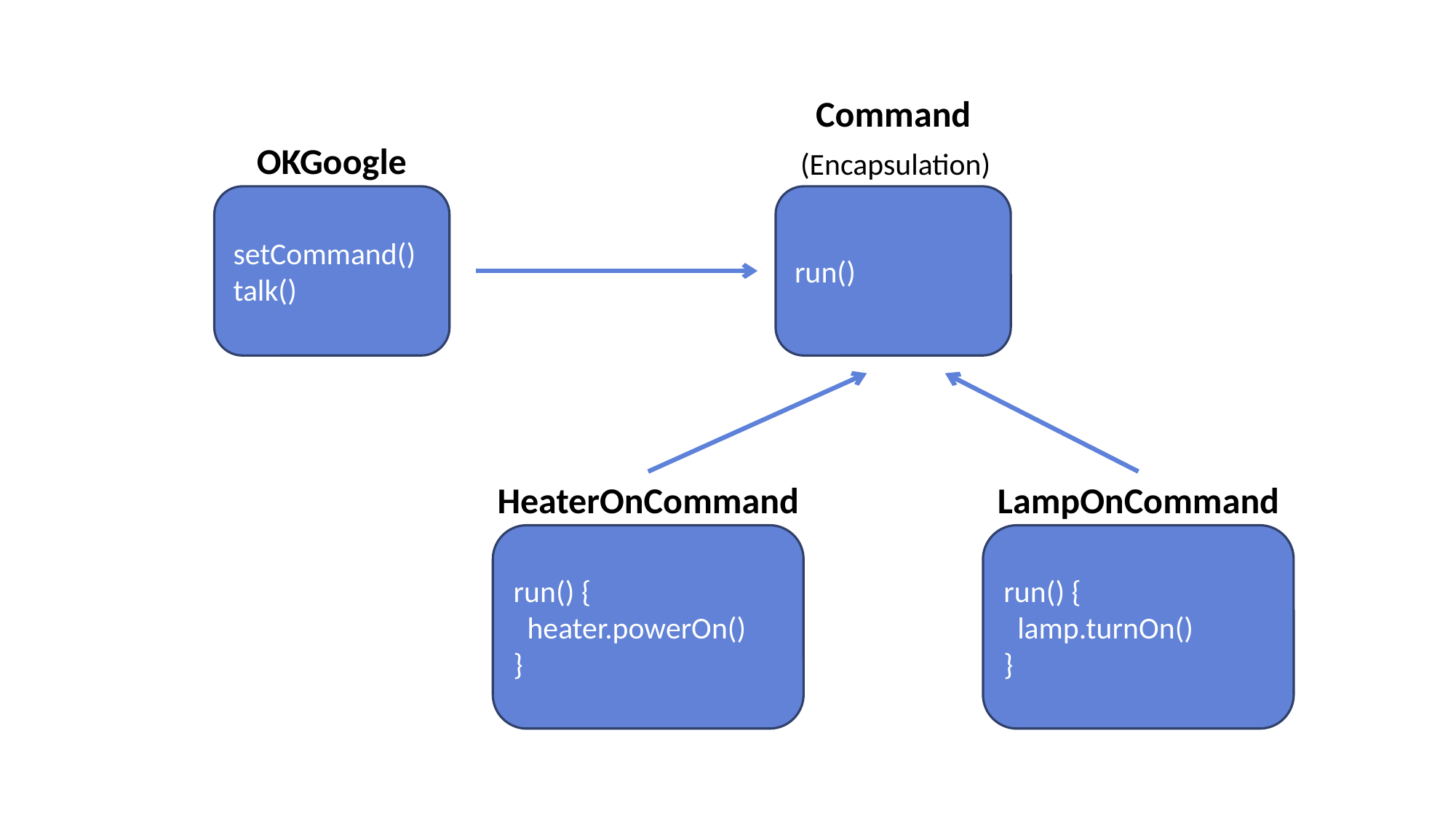

Command
OKGoogle
(Encapsulation)
setCommand()
talk()
run()
HeaterOnCommand
LampOnCommand
run() {
  heater.powerOn()
}
run() {
  lamp.turnOn()
}